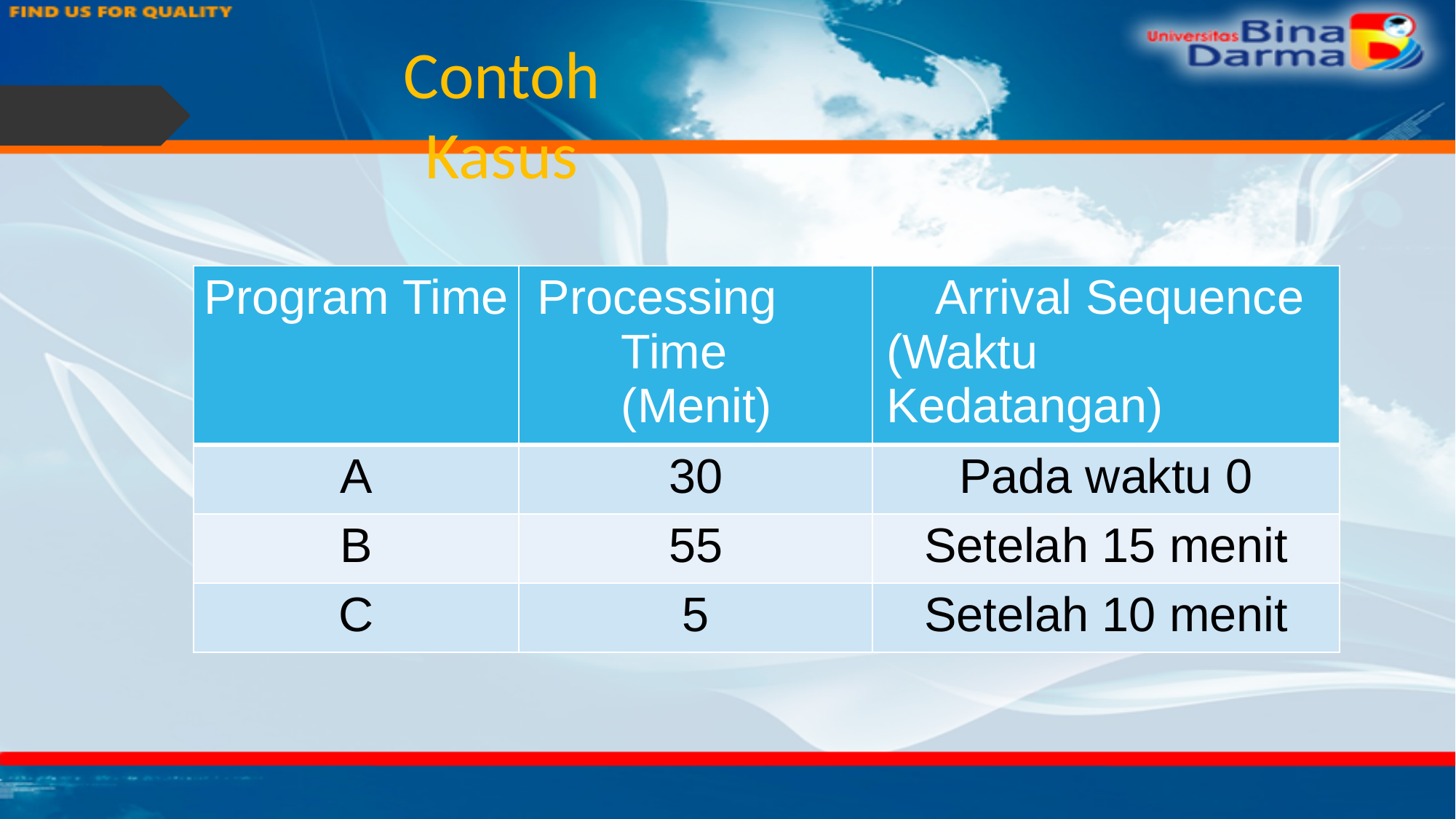

# Contoh Kasus

| Program Time | Processing Time (Menit) | Arrival Sequence (Waktu Kedatangan) |
| --- | --- | --- |
| A | 30 | Pada waktu 0 |
| B | 55 | Setelah 15 menit |
| C | 5 | Setelah 10 menit |